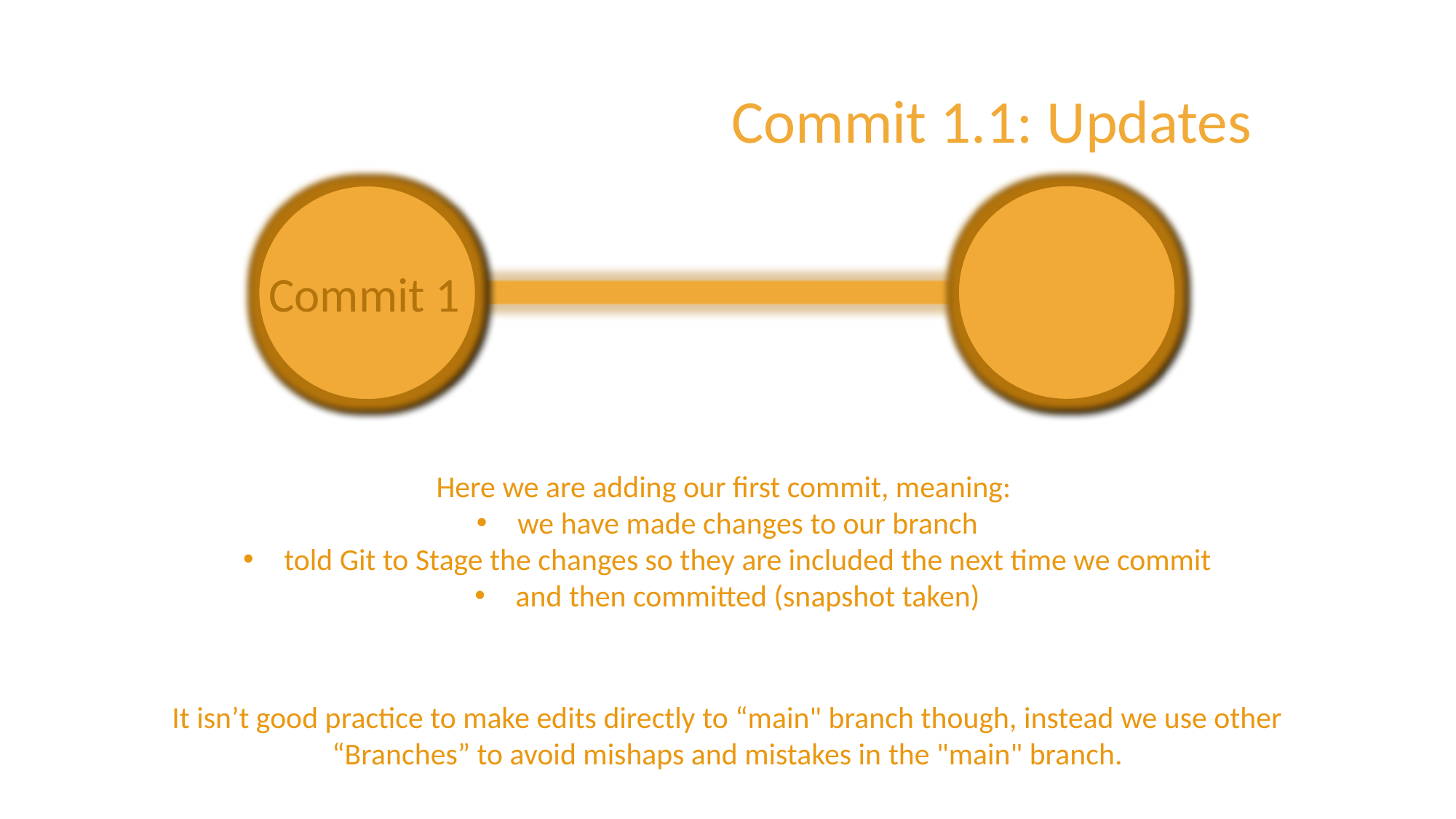

Commit 1.1: Updates

Commit 1

Here we are adding our first commit, meaning:
we have made changes to our branch
told Git to Stage the changes so they are included the next time we commit
and then committed (snapshot taken)
It isn’t good practice to make edits directly to “main" branch though, instead we use other “Branches” to avoid mishaps and mistakes in the "main" branch.